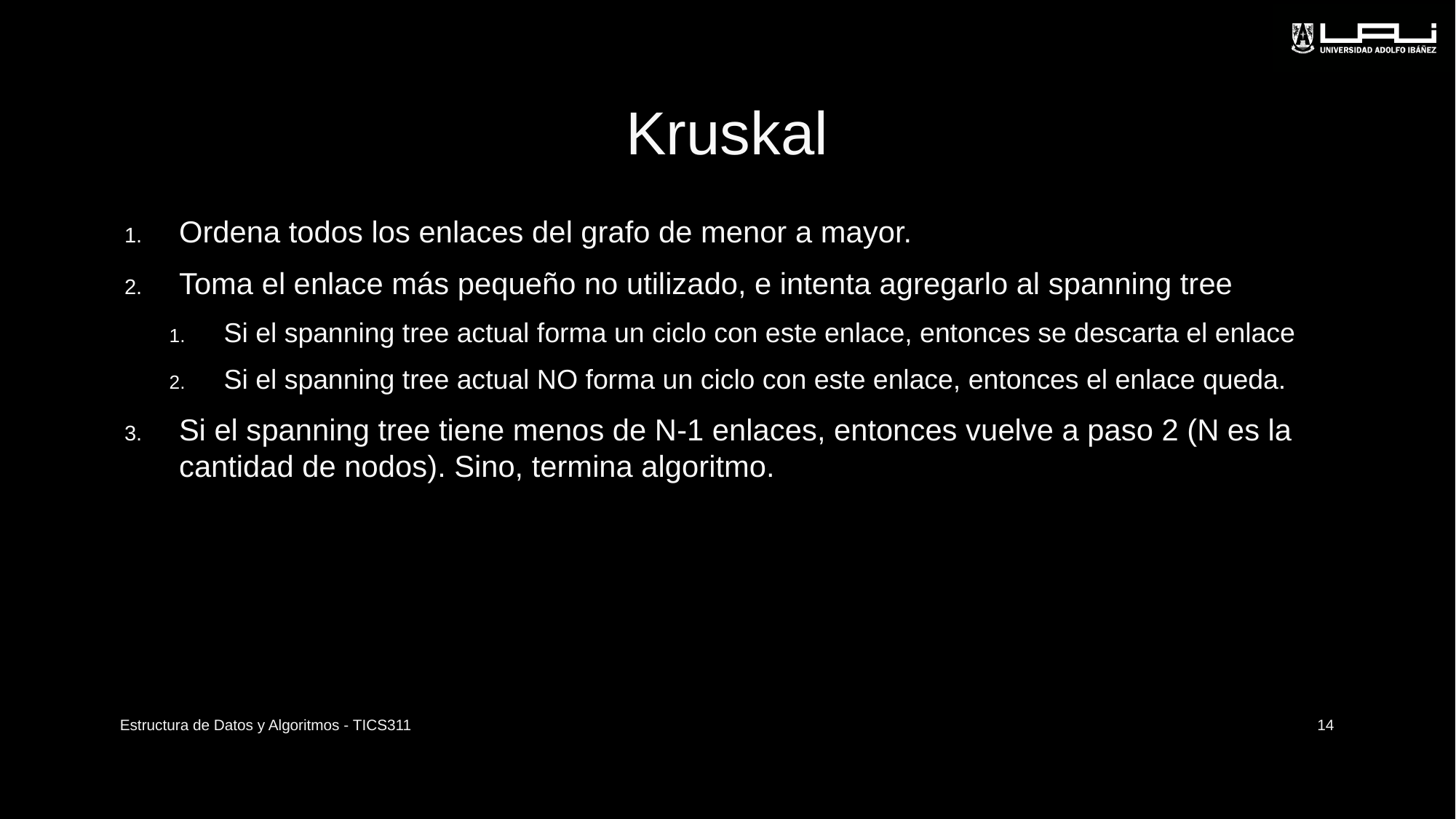

# Kruskal
Ordena todos los enlaces del grafo de menor a mayor.
Toma el enlace más pequeño no utilizado, e intenta agregarlo al spanning tree
Si el spanning tree actual forma un ciclo con este enlace, entonces se descarta el enlace
Si el spanning tree actual NO forma un ciclo con este enlace, entonces el enlace queda.
Si el spanning tree tiene menos de N-1 enlaces, entonces vuelve a paso 2 (N es la cantidad de nodos). Sino, termina algoritmo.
Estructura de Datos y Algoritmos - TICS311
14